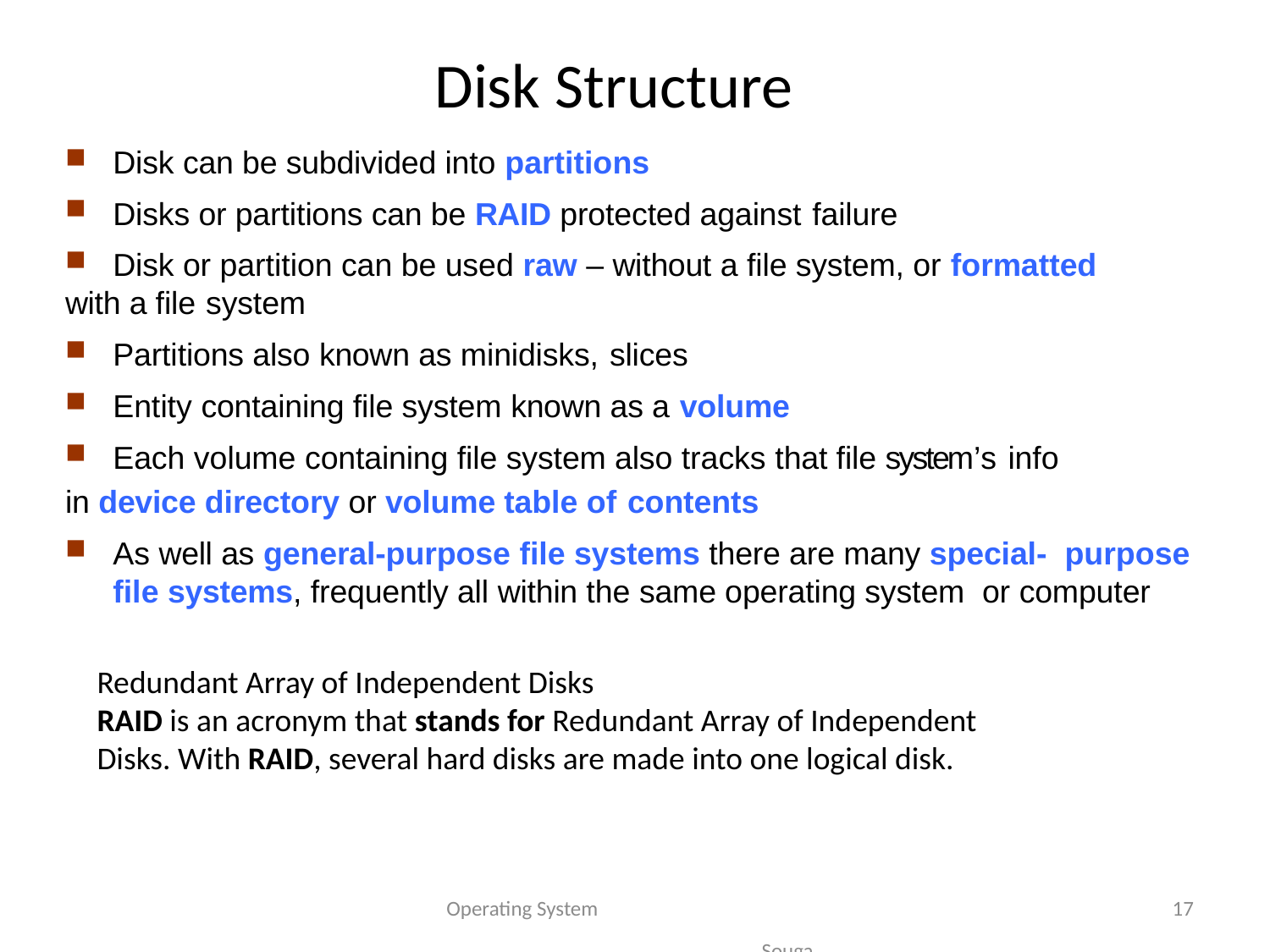

# Disk Structure
Disk can be subdivided into partitions
Disks or partitions can be RAID protected against failure
Disk or partition can be used raw – without a file system, or formatted
with a file system
Partitions also known as minidisks, slices
Entity containing file system known as a volume
Each volume containing file system also tracks that file system’s info
in device directory or volume table of contents
As well as general-purpose file systems there are many special-  purpose file systems, frequently all within the same operating system  or computer
Redundant Array of Independent Disks
RAID is an acronym that stands for Redundant Array of Independent Disks. With RAID, several hard disks are made into one logical disk.

Operating System                                                                                                                                                                                            Sougandhika Narayan, Asst Prof, Dept of CSE, KSIT
17